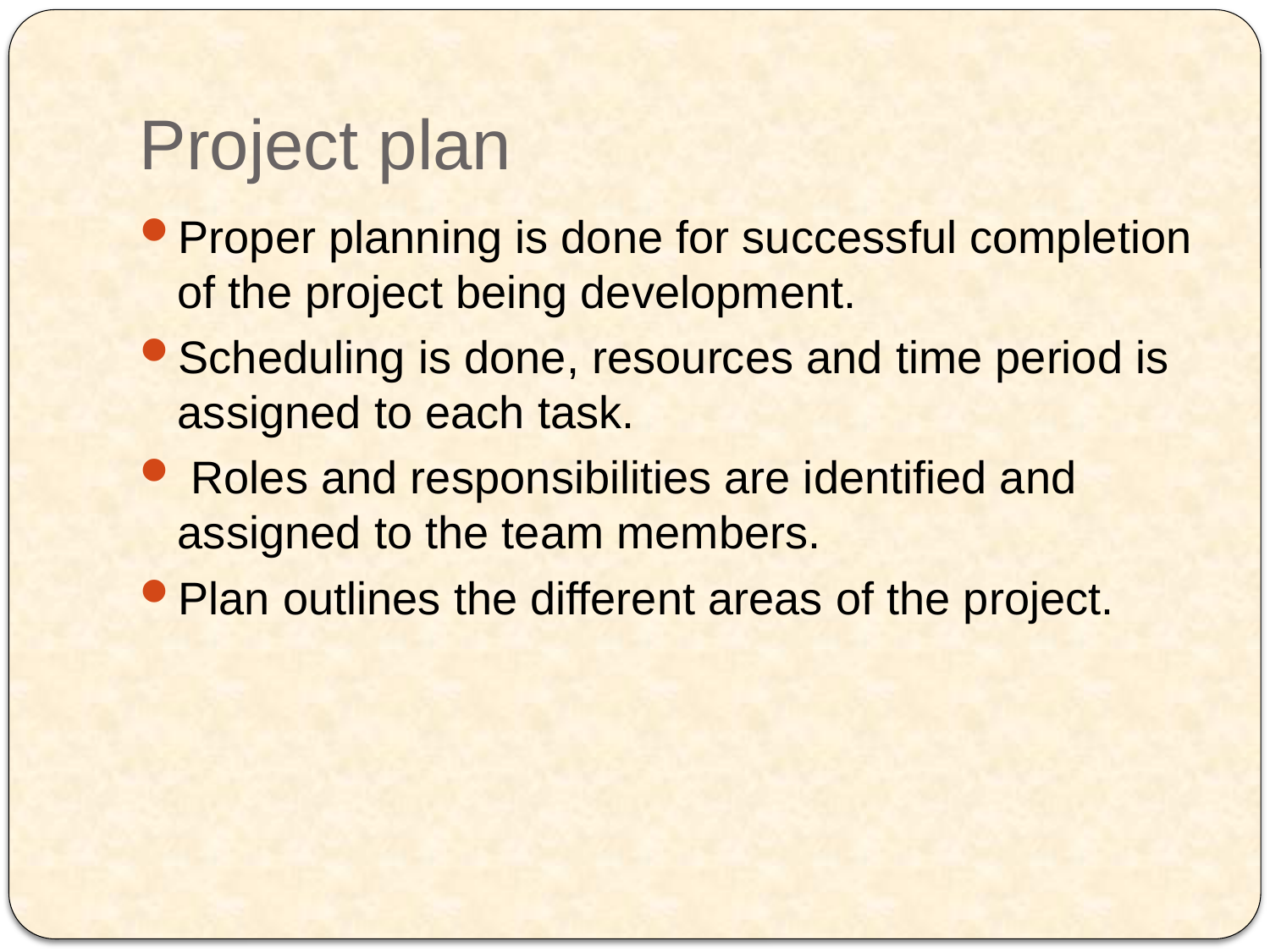

# Project plan
Proper planning is done for successful completion of the project being development.
Scheduling is done, resources and time period is assigned to each task.
 Roles and responsibilities are identified and assigned to the team members.
Plan outlines the different areas of the project.